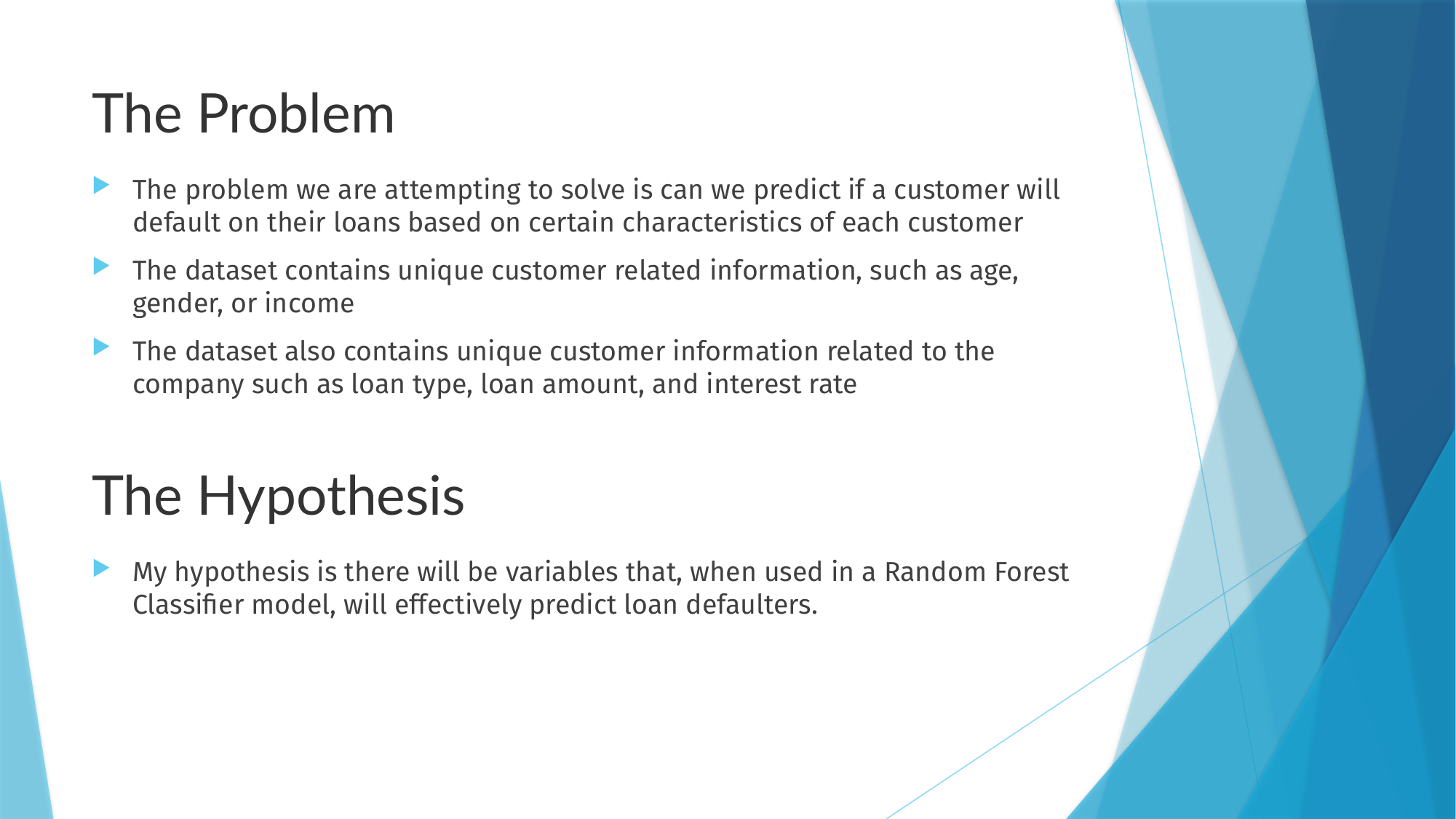

# The Problem
The problem we are attempting to solve is can we predict if a customer will default on their loans based on certain characteristics of each customer
The dataset contains unique customer related information, such as age, gender, or income
The dataset also contains unique customer information related to the company such as loan type, loan amount, and interest rate
The Hypothesis
My hypothesis is there will be variables that, when used in a Random Forest Classifier model, will effectively predict loan defaulters.